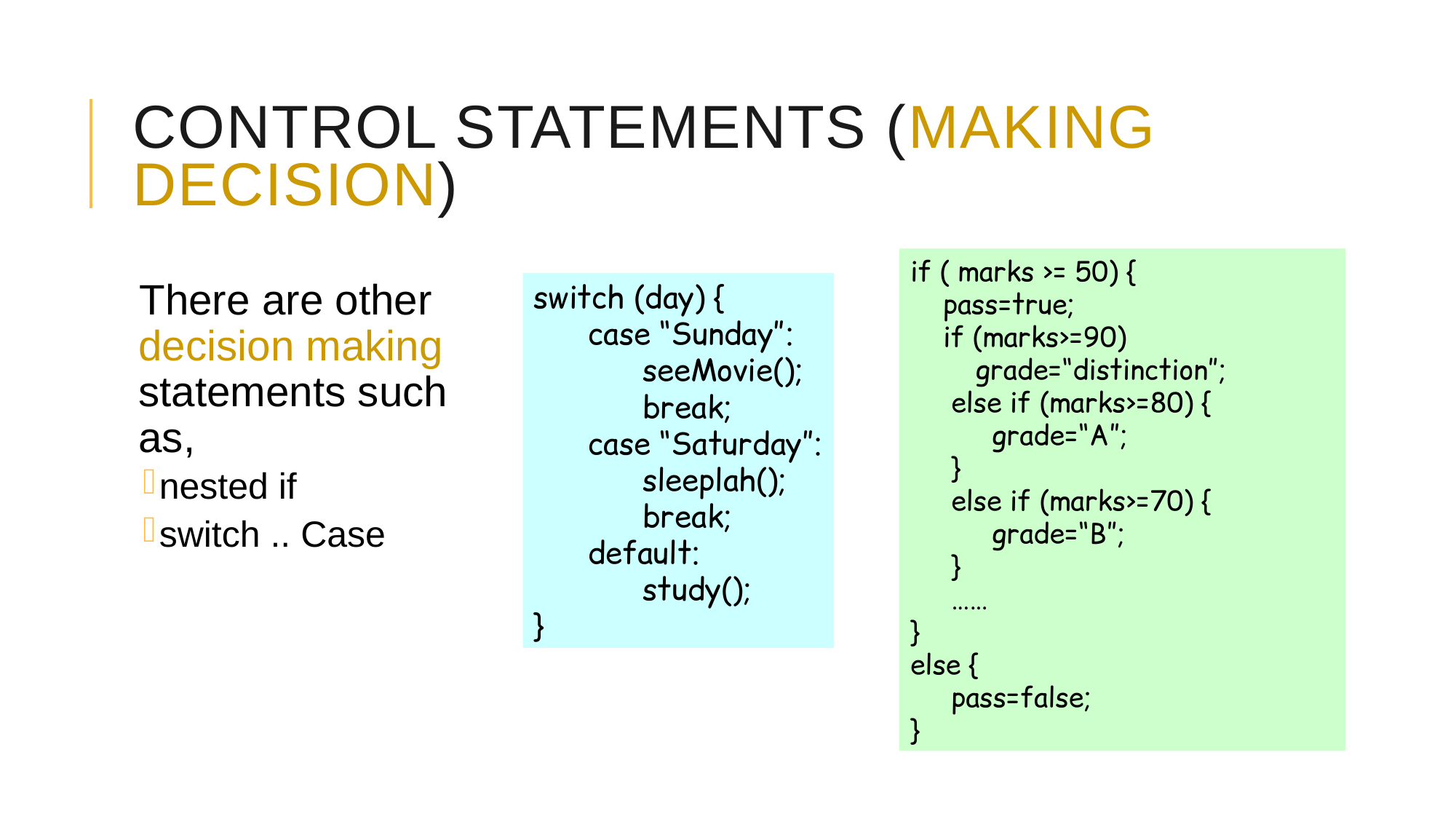

# Control Statements (making decision)
if ( marks >= 50) {
    pass=true;
    if (marks>=90)
        grade=“distinction”;
     else if (marks>=80) {
          grade=“A”;
     }
     else if (marks>=70) {
          grade=“B”;
     }
     ……
}
else {
     pass=false;
}
There are other decision making statements such as,
nested if
switch .. Case

switch (day) {
      case “Sunday”:
	seeMovie();
	break;
      case “Saturday”:
            sleeplah();
            break;
      default:
            study();
}